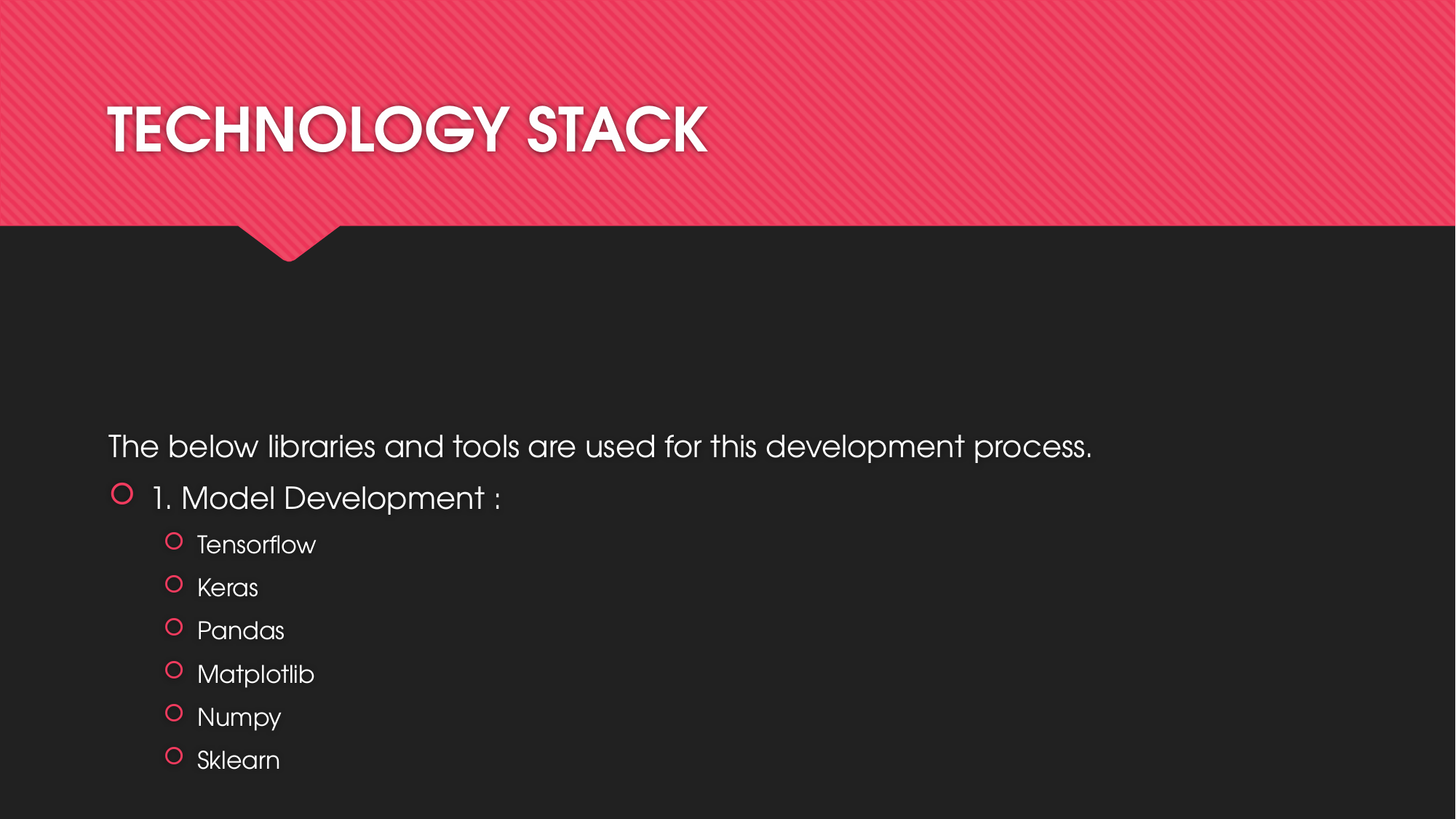

# TECHNOLOGY STACK

The below libraries and tools are used for this development process.
1. Model Development :
Tensorflow
Keras
Pandas
Matplotlib
Numpy
Sklearn